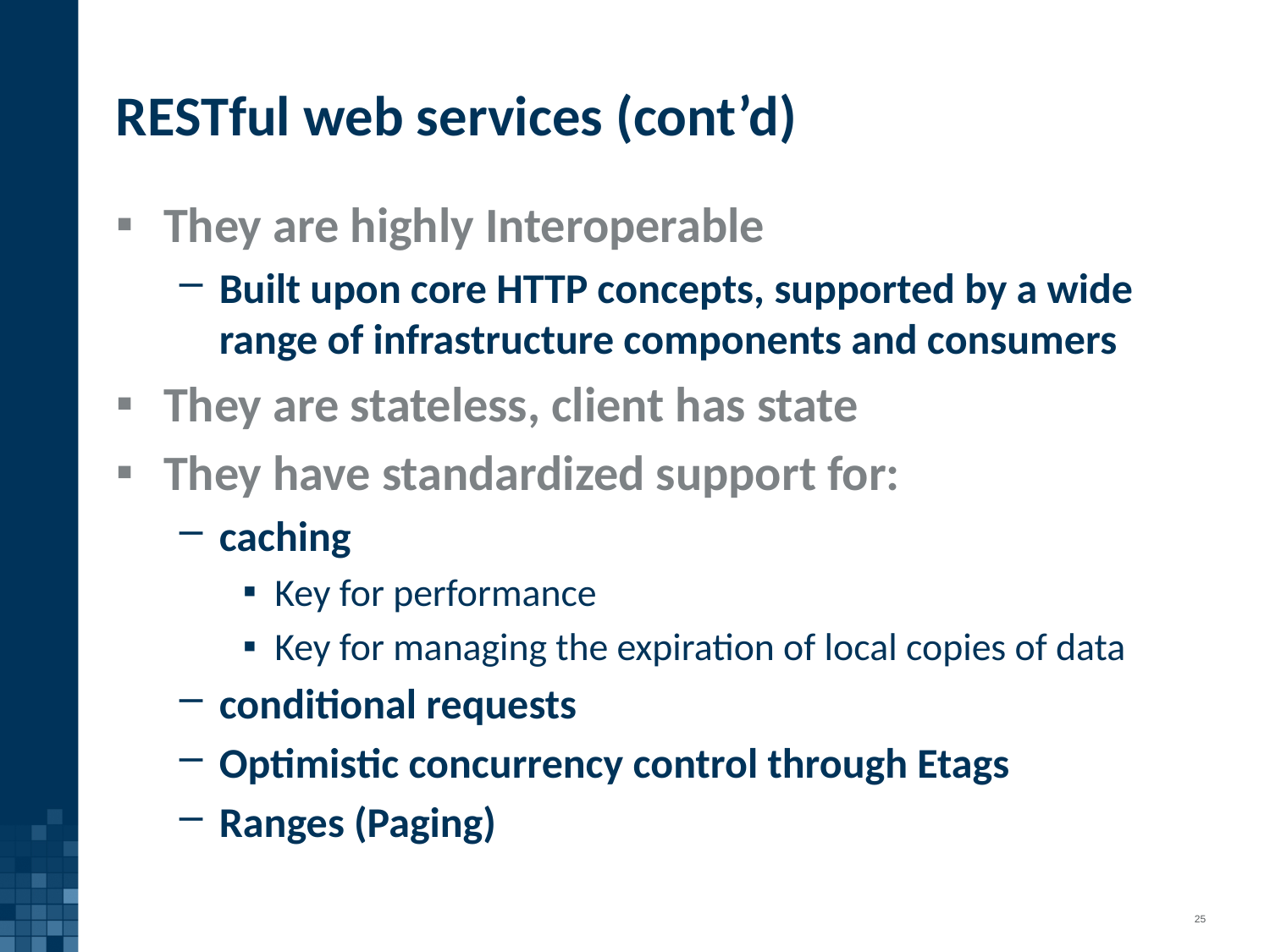

# RESTful web services (cont’d)
They are highly Interoperable
Built upon core HTTP concepts, supported by a wide range of infrastructure components and consumers
They are stateless, client has state
They have standardized support for:
caching
Key for performance
Key for managing the expiration of local copies of data
conditional requests
Optimistic concurrency control through Etags
Ranges (Paging)
25